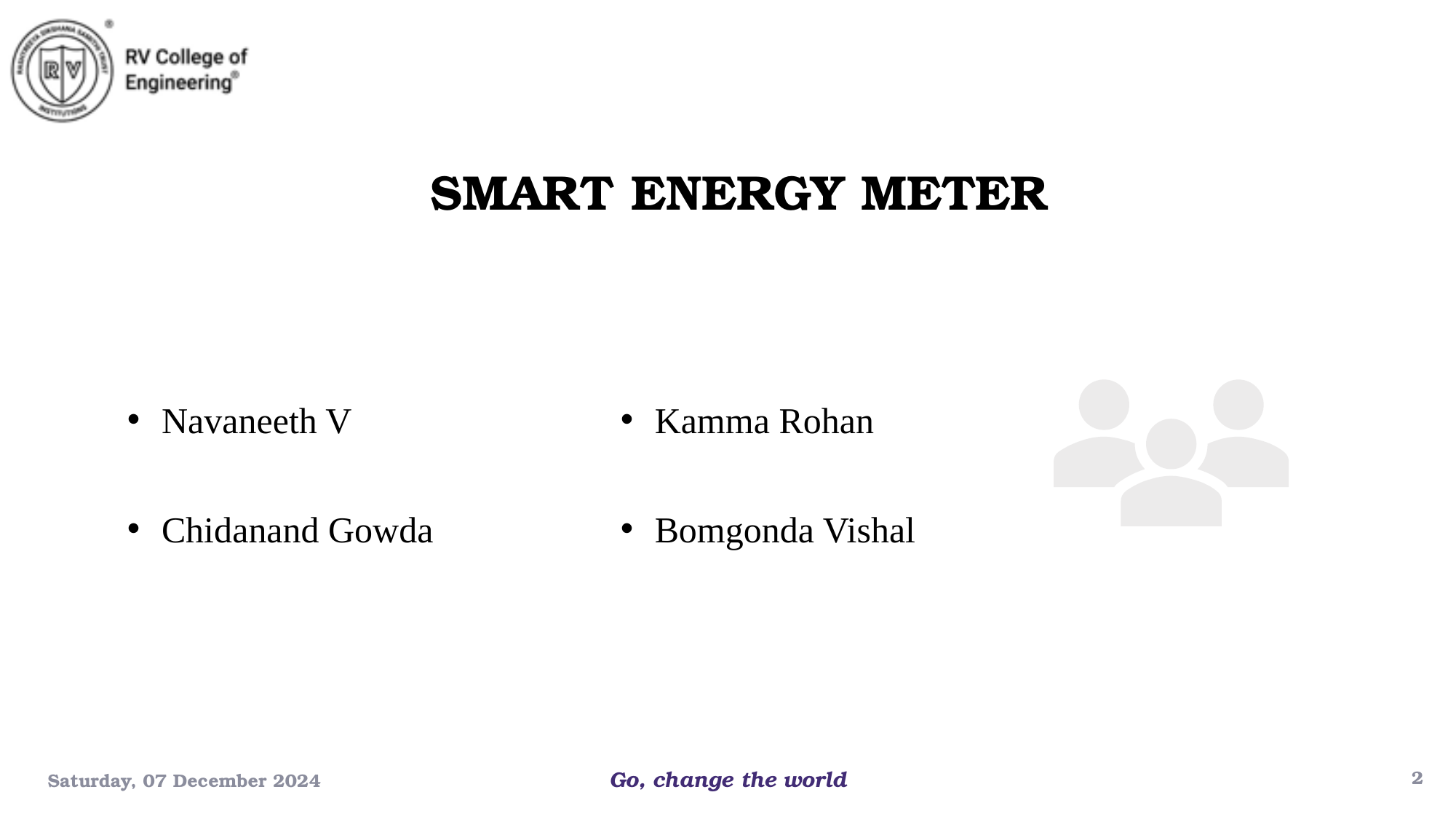

SMART ENERGY METER
Navaneeth V
Chidanand Gowda
Kamma Rohan
Bomgonda Vishal

Saturday, 07 December 2024
2